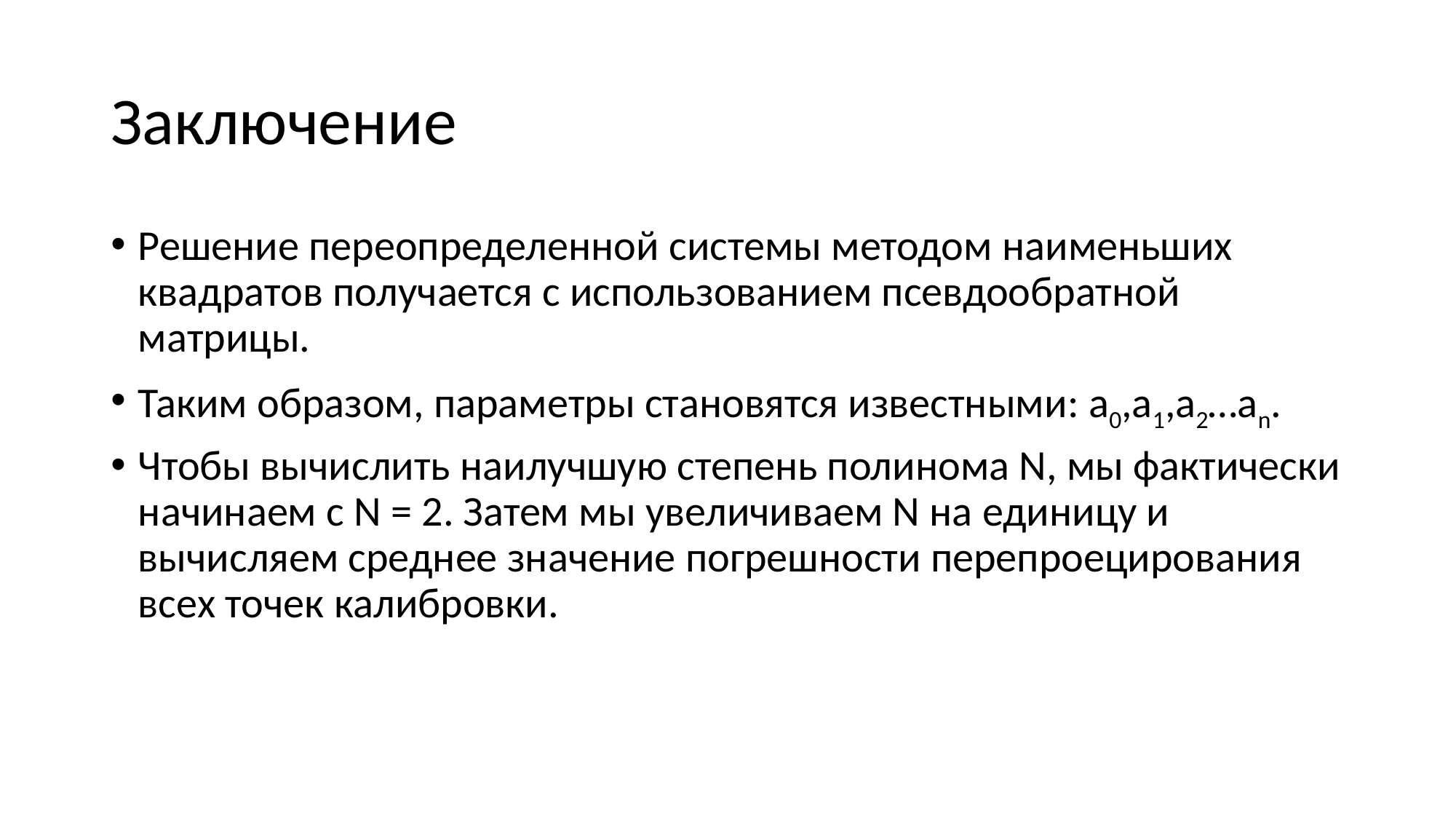

# Заключение
Решение переопределенной системы методом наименьших квадратов получается с использованием псевдообратной матрицы.
Таким образом, параметры становятся известными: a0,a1,a2…an.
Чтобы вычислить наилучшую степень полинома N, мы фактически начинаем с N = 2. Затем мы увеличиваем N на единицу и вычисляем среднее значение погрешности перепроецирования всех точек калибровки.